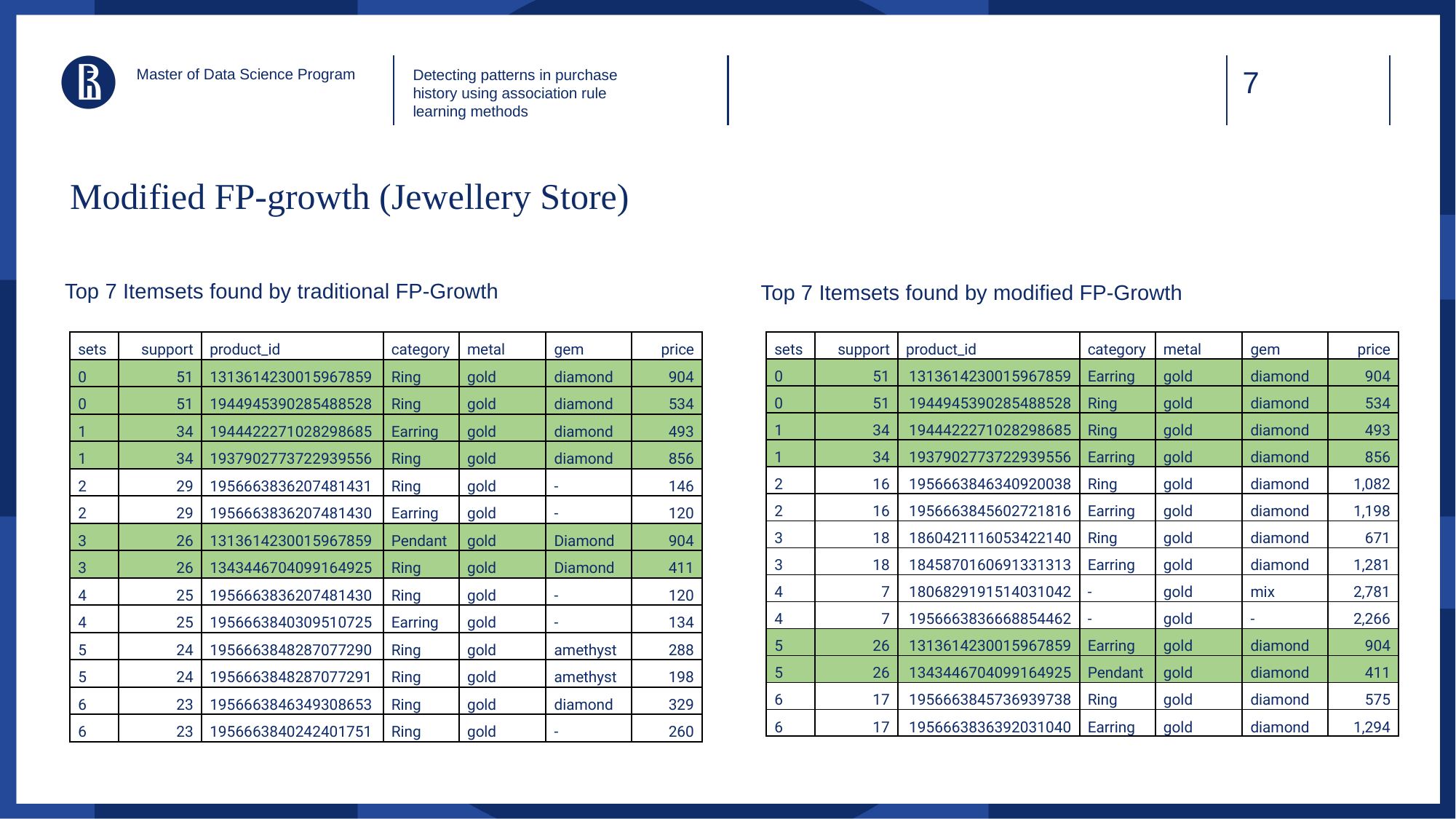

Master of Data Science Program

Detecting patterns in purchase history using association rule learning methods

# Modified FP-growth (Jewellery Store)
Top 7 Itemsets found by traditional FP-Growth
Top 7 Itemsets found by modified FP-Growth
| sets | support | product\_id | category | metal | gem | price |
| --- | --- | --- | --- | --- | --- | --- |
| 0 | 51 | 1313614230015967859 | Ring | gold | diamond | 904 |
| 0 | 51 | 1944945390285488528 | Ring | gold | diamond | 534 |
| 1 | 34 | 1944422271028298685 | Earring | gold | diamond | 493 |
| 1 | 34 | 1937902773722939556 | Ring | gold | diamond | 856 |
| 2 | 29 | 1956663836207481431 | Ring | gold | - | 146 |
| 2 | 29 | 1956663836207481430 | Earring | gold | - | 120 |
| 3 | 26 | 1313614230015967859 | Pendant | gold | Diamond | 904 |
| 3 | 26 | 1343446704099164925 | Ring | gold | Diamond | 411 |
| 4 | 25 | 1956663836207481430 | Ring | gold | - | 120 |
| 4 | 25 | 1956663840309510725 | Earring | gold | - | 134 |
| 5 | 24 | 1956663848287077290 | Ring | gold | amethyst | 288 |
| 5 | 24 | 1956663848287077291 | Ring | gold | amethyst | 198 |
| 6 | 23 | 1956663846349308653 | Ring | gold | diamond | 329 |
| 6 | 23 | 1956663840242401751 | Ring | gold | - | 260 |
| sets | support | product\_id | category | metal | gem | price |
| --- | --- | --- | --- | --- | --- | --- |
| 0 | 51 | 1313614230015967859 | Earring | gold | diamond | 904 |
| 0 | 51 | 1944945390285488528 | Ring | gold | diamond | 534 |
| 1 | 34 | 1944422271028298685 | Ring | gold | diamond | 493 |
| 1 | 34 | 1937902773722939556 | Earring | gold | diamond | 856 |
| 2 | 16 | 1956663846340920038 | Ring | gold | diamond | 1,082 |
| 2 | 16 | 1956663845602721816 | Earring | gold | diamond | 1,198 |
| 3 | 18 | 1860421116053422140 | Ring | gold | diamond | 671 |
| 3 | 18 | 1845870160691331313 | Earring | gold | diamond | 1,281 |
| 4 | 7 | 1806829191514031042 | - | gold | mix | 2,781 |
| 4 | 7 | 1956663836668854462 | - | gold | - | 2,266 |
| 5 | 26 | 1313614230015967859 | Earring | gold | diamond | 904 |
| 5 | 26 | 1343446704099164925 | Pendant | gold | diamond | 411 |
| 6 | 17 | 1956663845736939738 | Ring | gold | diamond | 575 |
| 6 | 17 | 1956663836392031040 | Earring | gold | diamond | 1,294 |